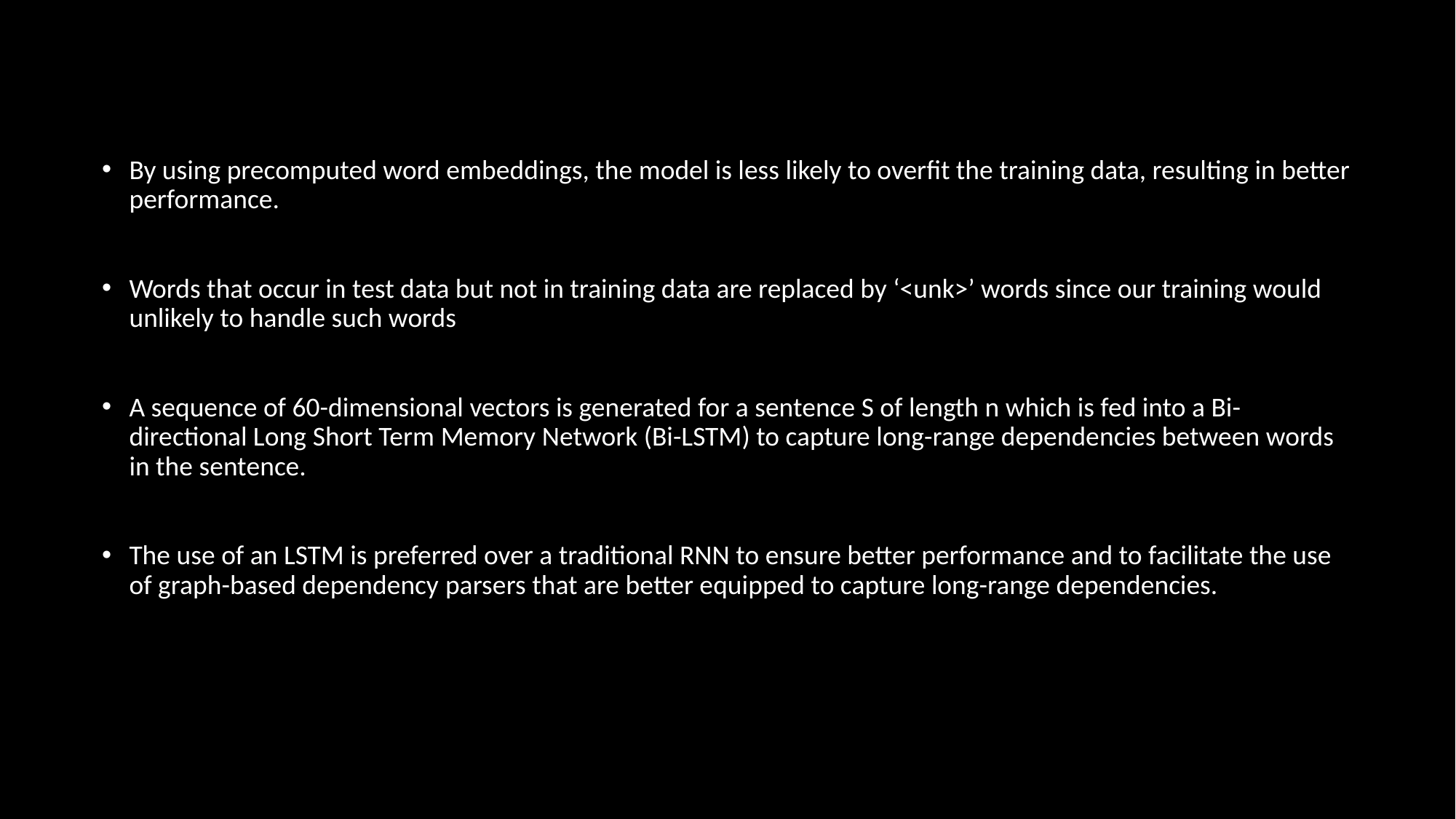

By using precomputed word embeddings, the model is less likely to overfit the training data, resulting in better performance.

Words that occur in test data but not in training data are replaced by ‘<unk>’ words since our training would unlikely to handle such words

A sequence of 60-dimensional vectors is generated for a sentence S of length n which is fed into a Bi-directional Long Short Term Memory Network (Bi-LSTM) to capture long-range dependencies between words in the sentence.

The use of an LSTM is preferred over a traditional RNN to ensure better performance and to facilitate the use of graph-based dependency parsers that are better equipped to capture long-range dependencies.